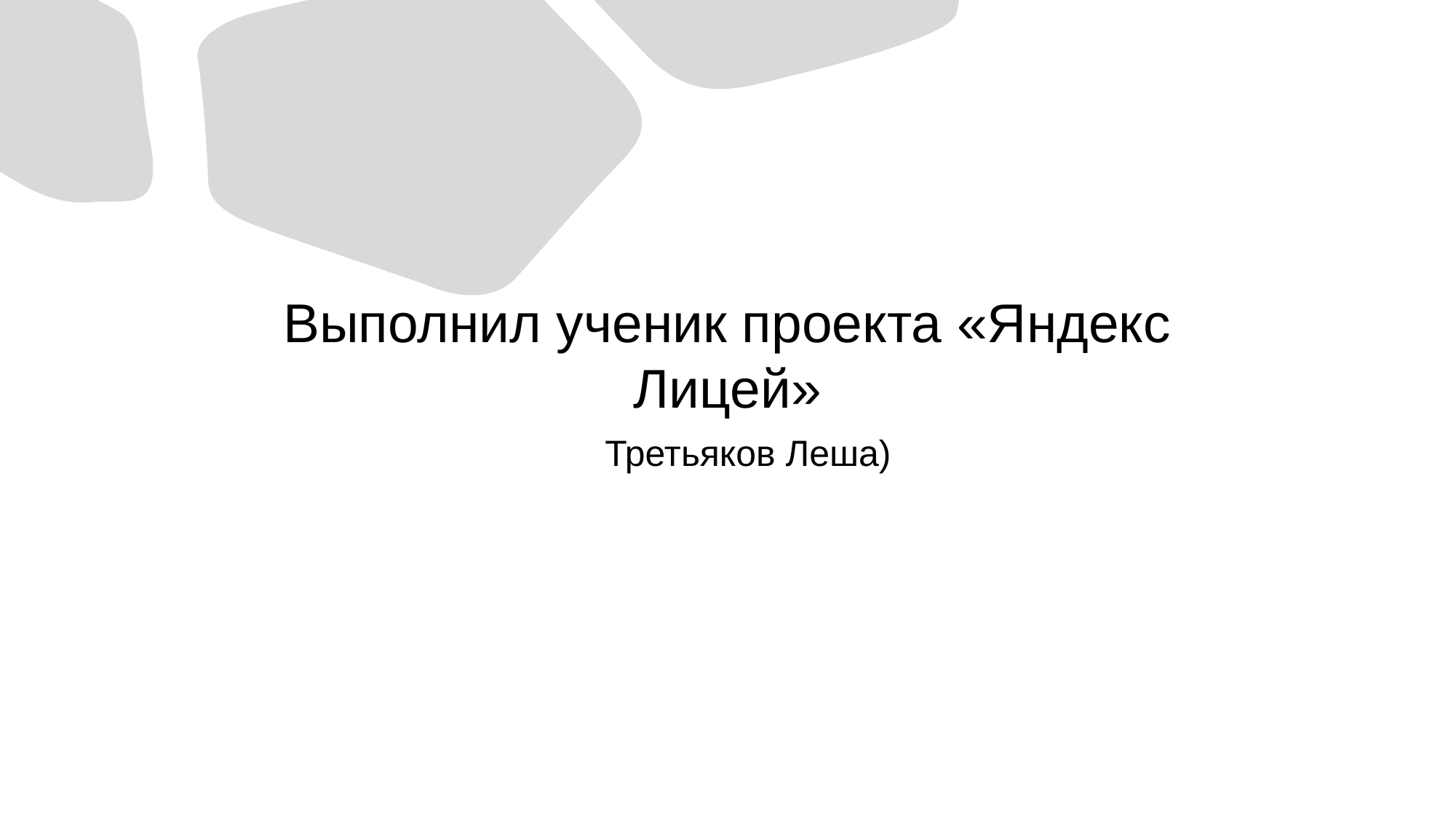

# Выполнил ученик проекта «Яндекс Лицей»
Третьяков Леша)